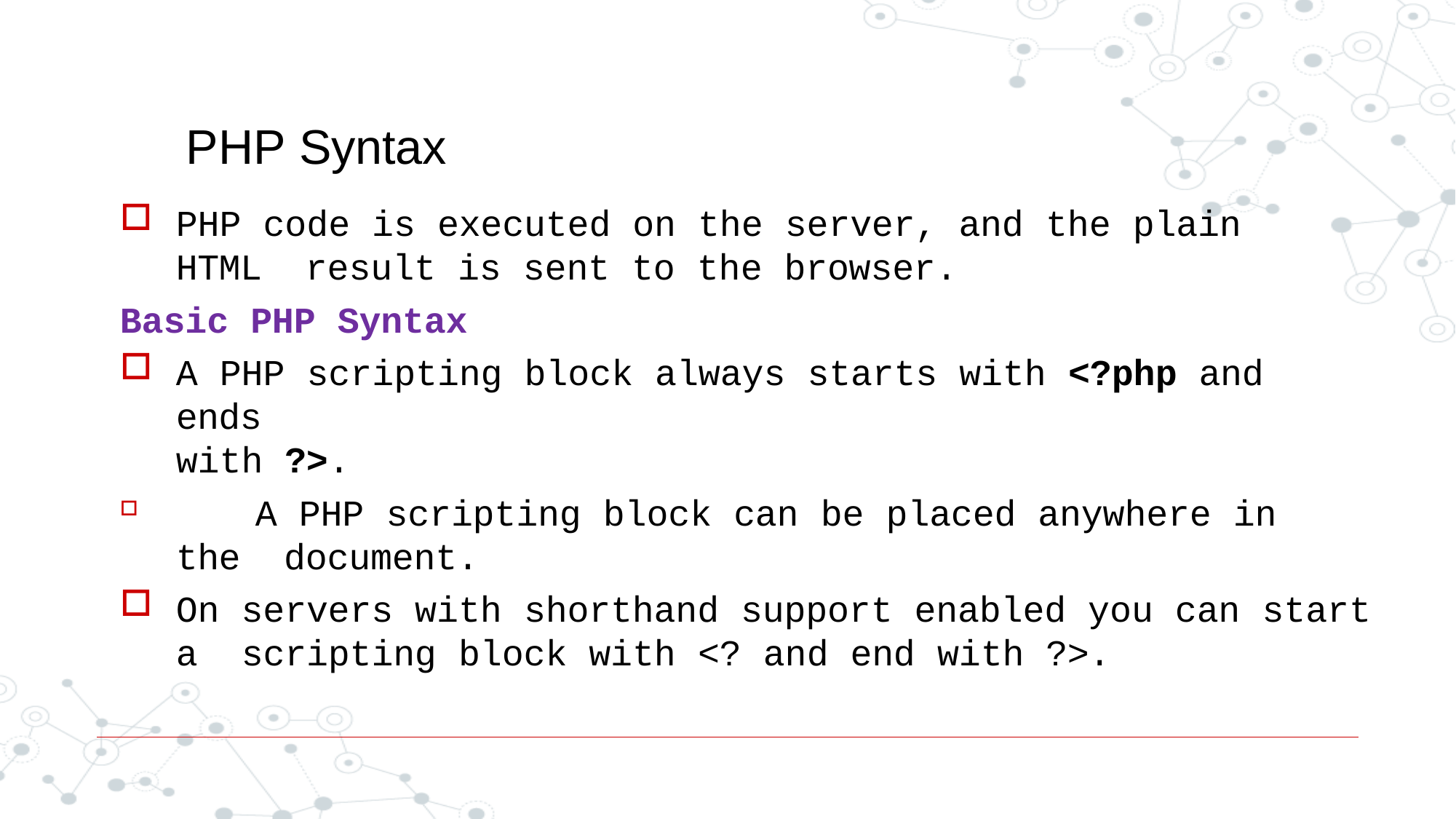

# PHP Syntax
PHP code is executed on the server, and the plain HTML  result is sent to the browser.
Basic PHP Syntax
A PHP scripting block always starts with <?php and ends
with ?>.
	A PHP scripting block can be placed anywhere in the  document.
On servers with shorthand support enabled you can start a  scripting block with <? and end with ?>.